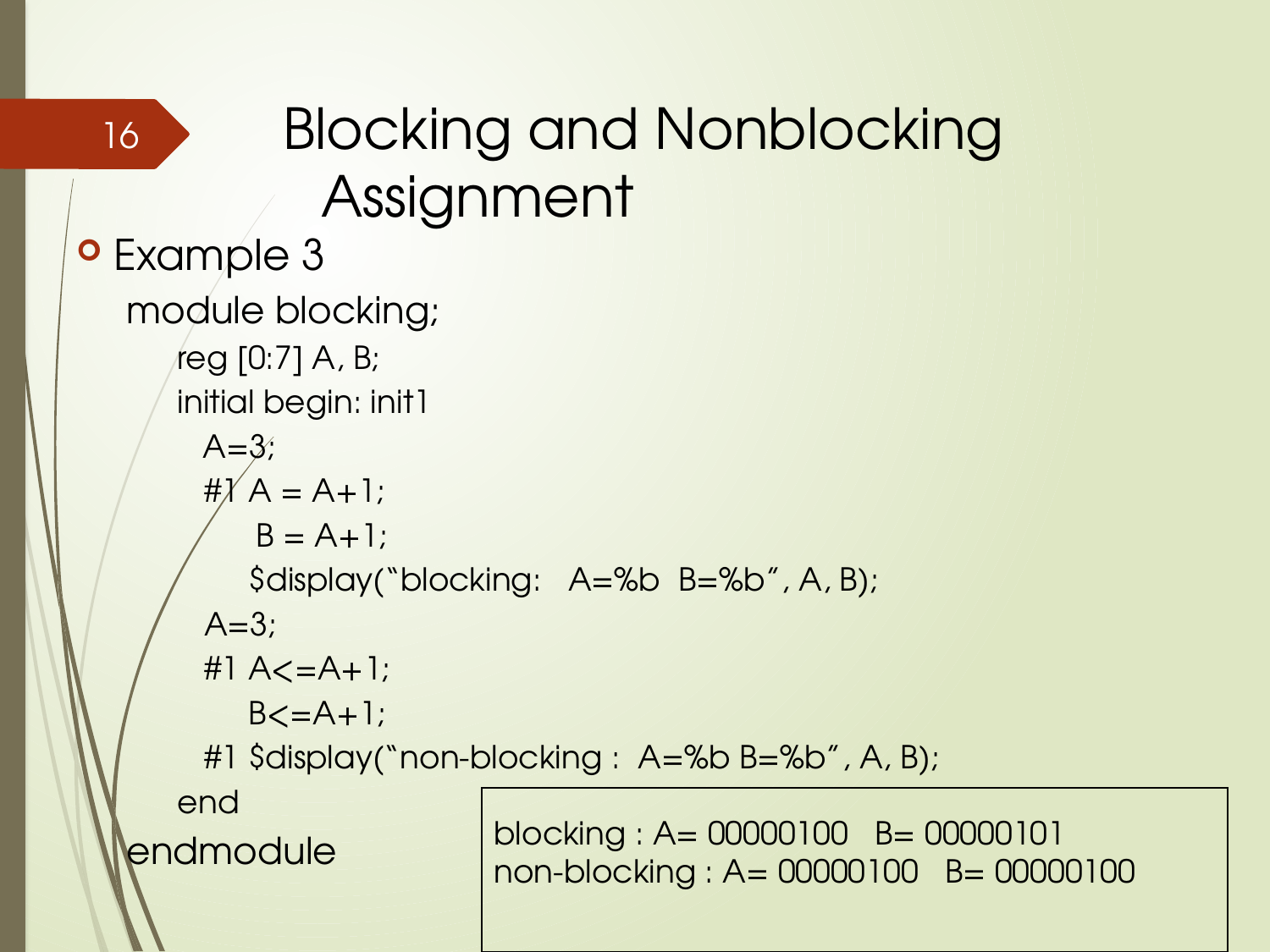

# Blocking and Nonblocking Assignment
16
Example 3
module blocking;
reg [0:7] A, B;
initial begin: init1
	A=3;
   #1 A = A+1;
	      B = A+1;
        $display(“blocking:   A=%b  B=%b”, A, B);
   A=3;
   #1 A<=A+1;
        B<=A+1;
   #1 $display(“non-blocking :  A=%b B=%b”, A, B);
end
endmodule
blocking : A= 00000100   B= 00000101
non-blocking : A= 00000100   B= 00000100